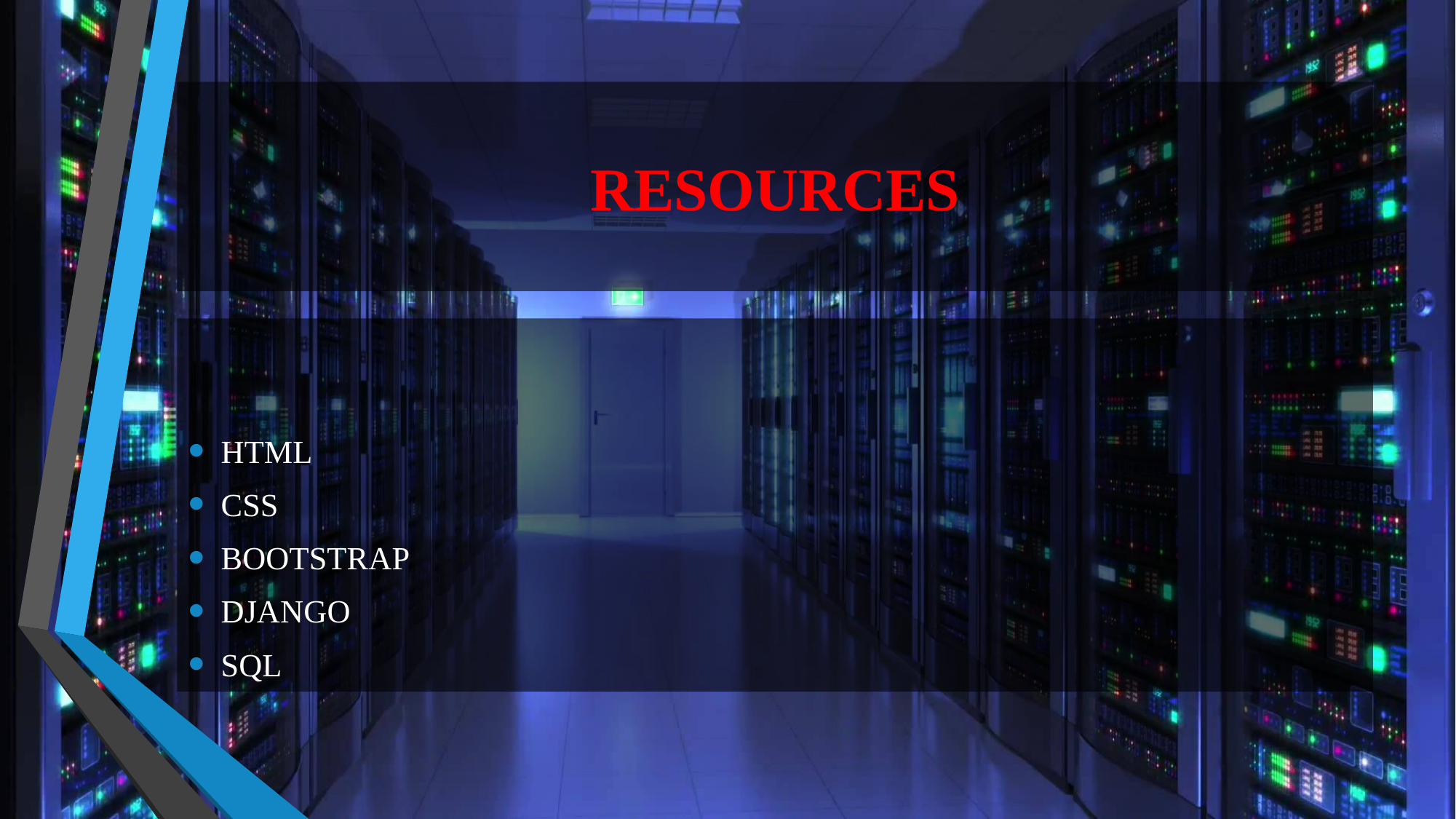

# RESOURCES

HTML
CSS
BOOTSTRAP
DJANGO
SQL